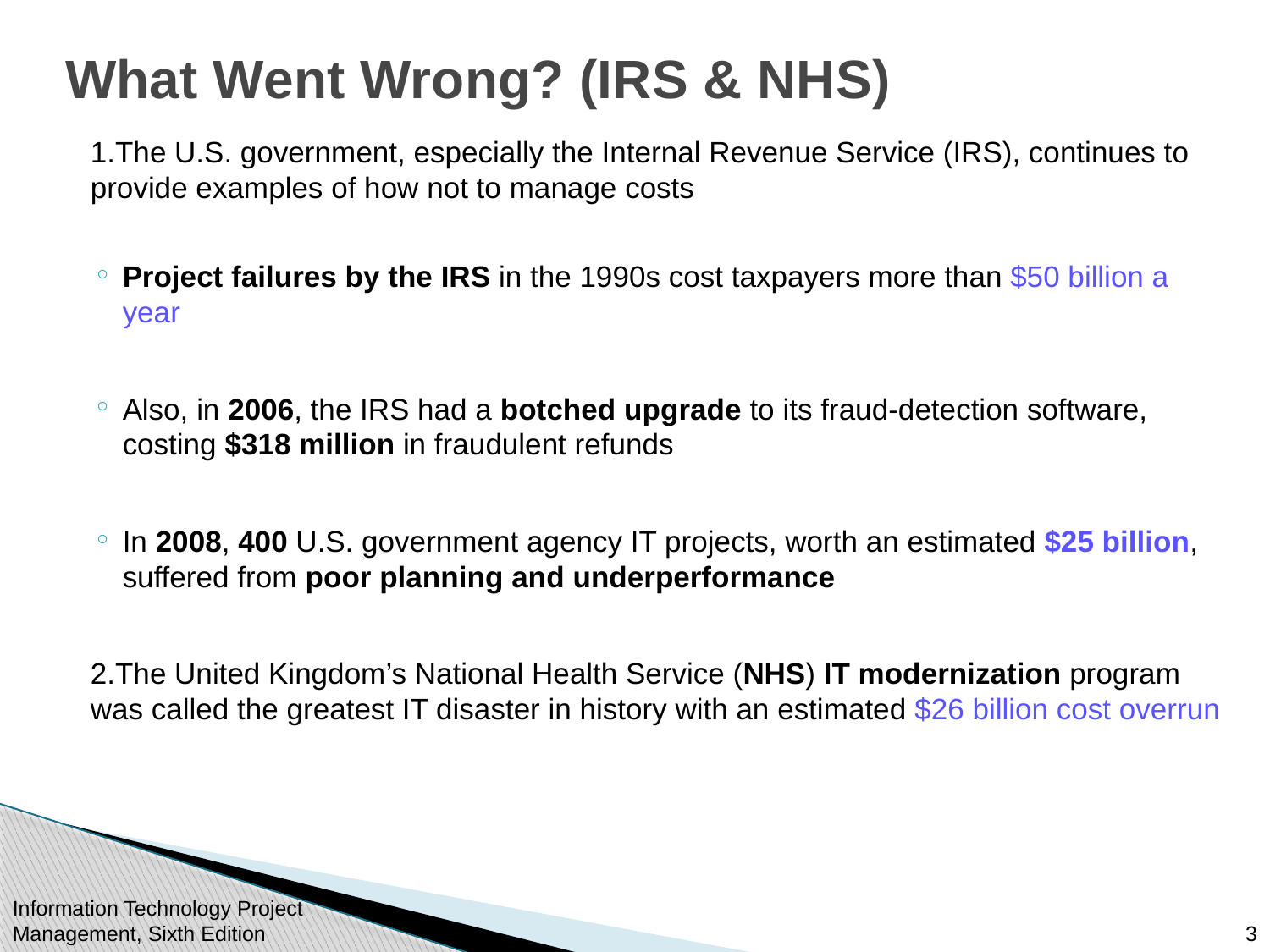

# What Went Wrong? (IRS & NHS)
1.The U.S. government, especially the Internal Revenue Service (IRS), continues to provide examples of how not to manage costs

Project failures by the IRS in the 1990s cost taxpayers more than $50 billion a year

Also, in 2006, the IRS had a botched upgrade to its fraud-detection software, costing $318 million in fraudulent refunds

In 2008, 400 U.S. government agency IT projects, worth an estimated $25 billion, suffered from poor planning and underperformance

2.The United Kingdom’s National Health Service (NHS) IT modernization program was called the greatest IT disaster in history with an estimated $26 billion cost overrun
Information Technology Project Management, Sixth Edition
3